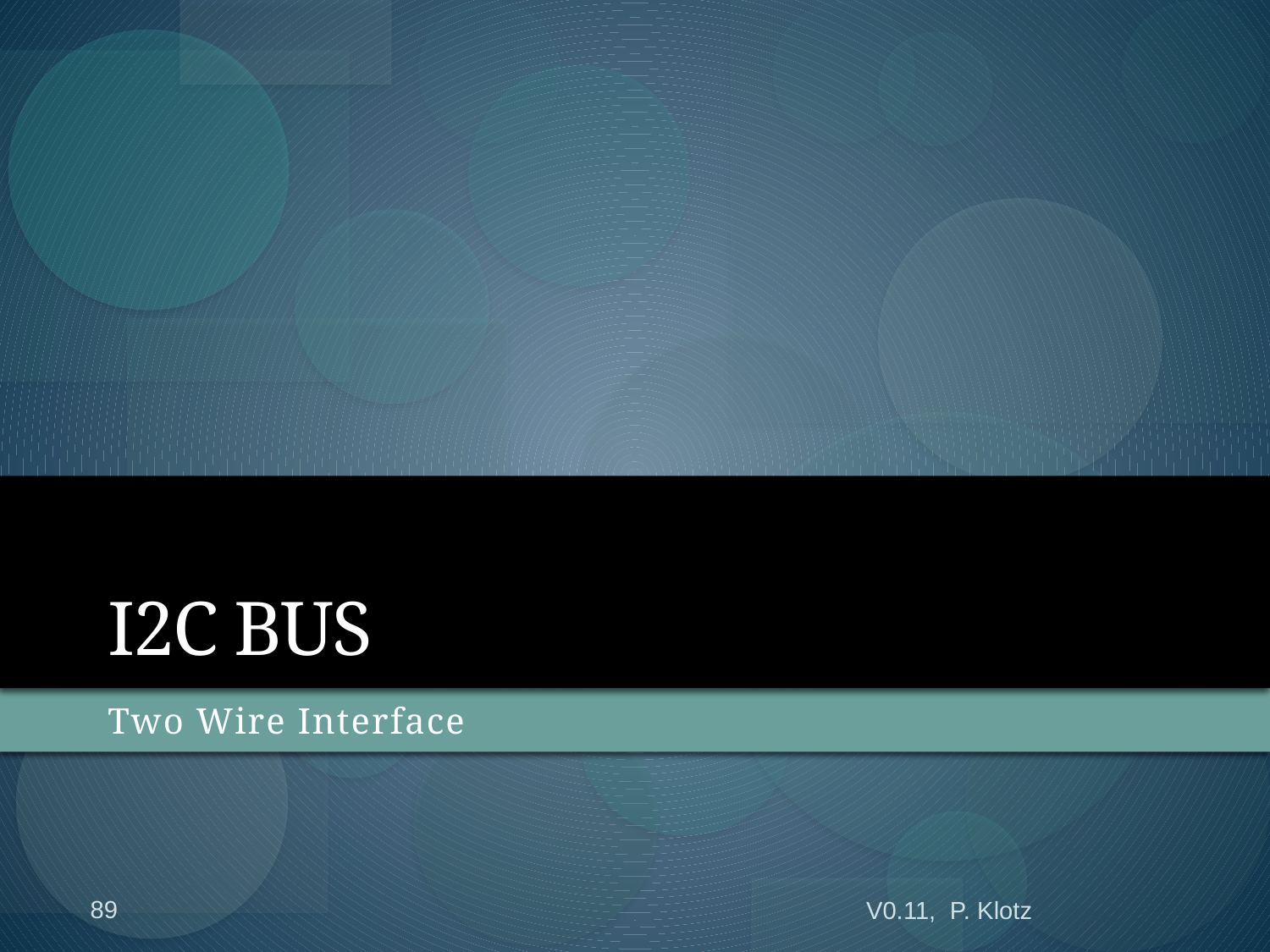

# I2C Bus
Two Wire Interface
89
V0.11,  P. Klotz